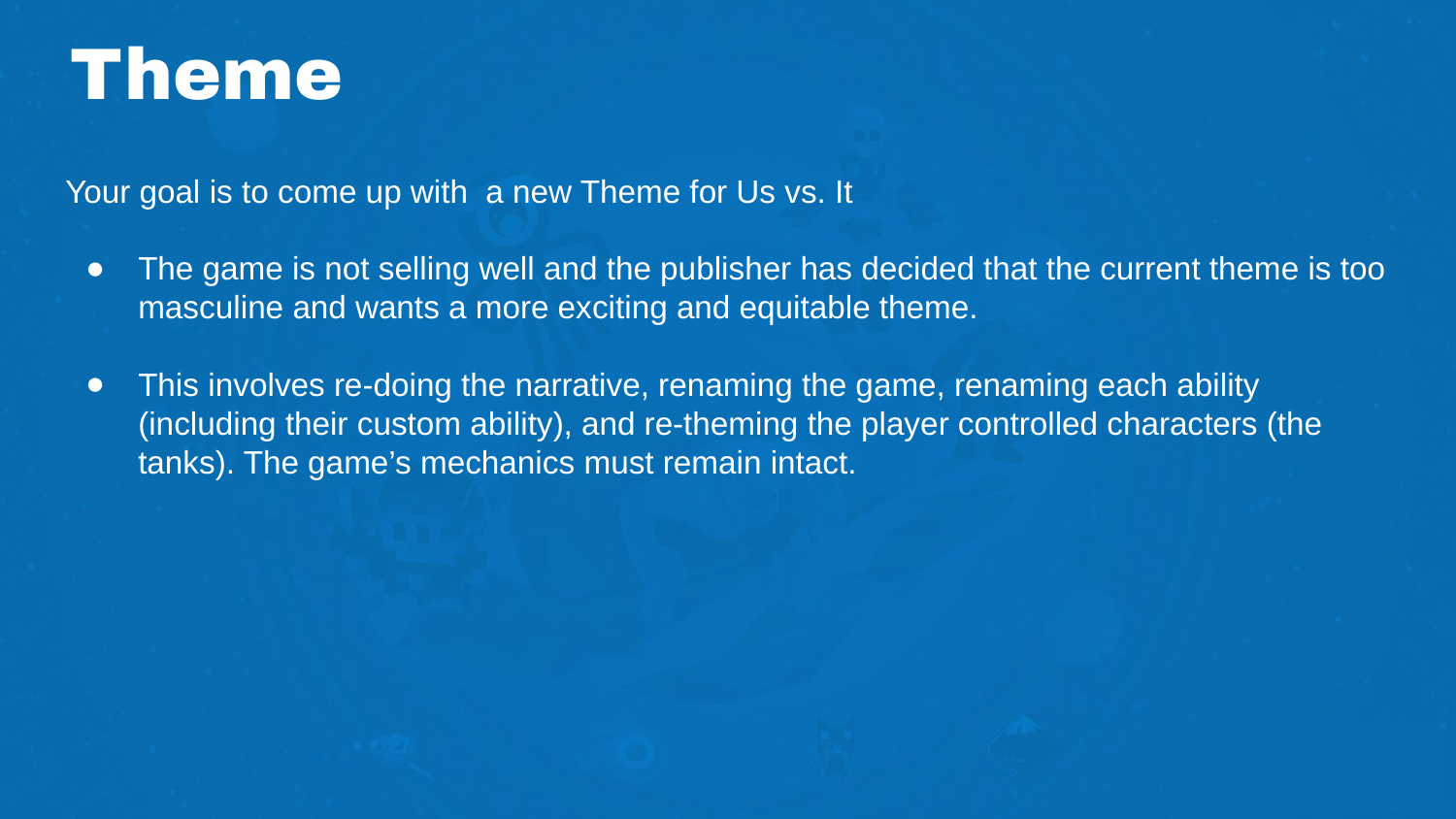

# Theme
Your goal is to come up with  a new Theme for Us vs. It

The game is not selling well and the publisher has decided that the current theme is too masculine and wants a more exciting and equitable theme.

This involves re-doing the narrative, renaming the game, renaming each ability (including their custom ability), and re-theming the player controlled characters (the tanks). The game’s mechanics must remain intact.